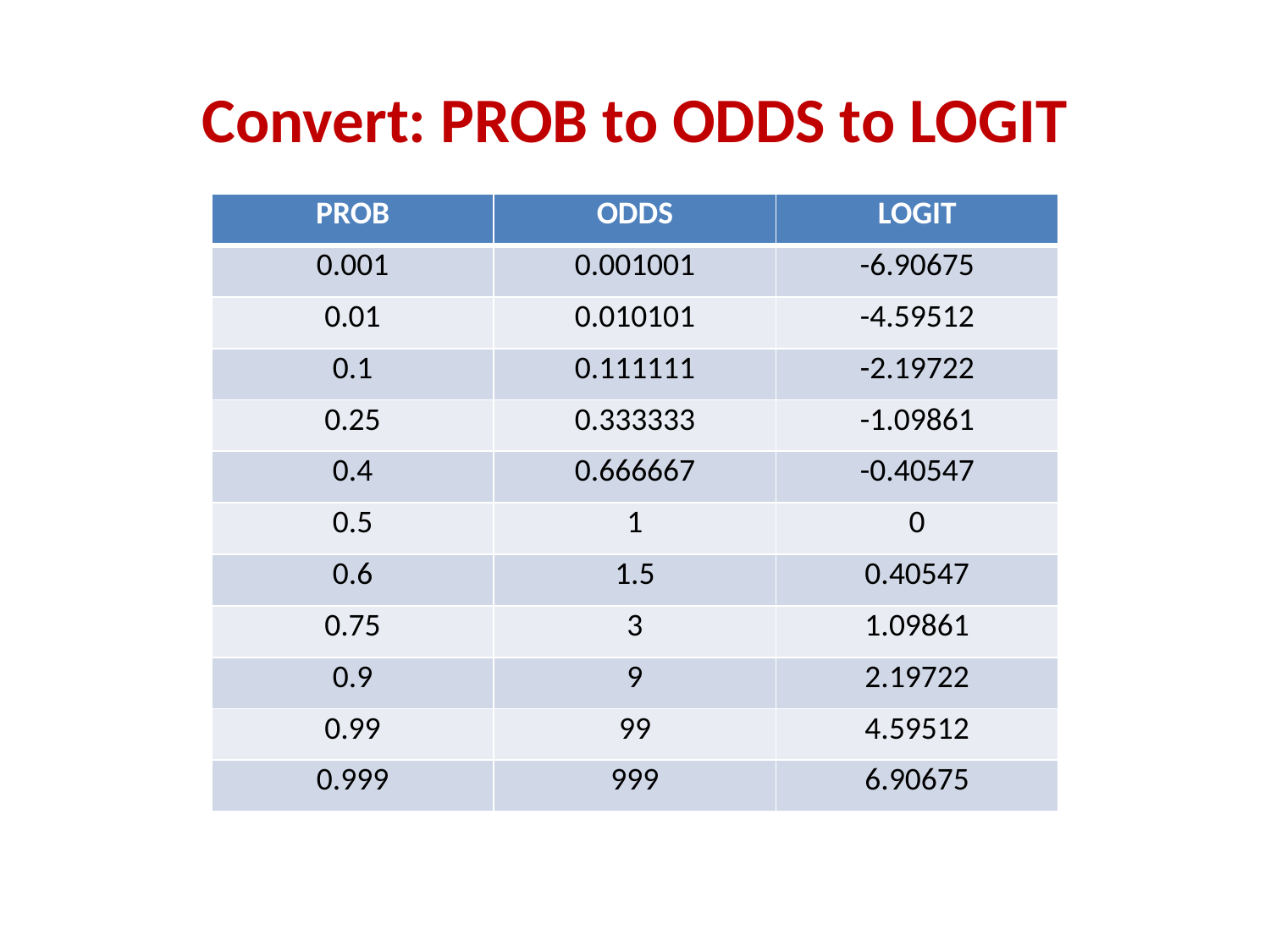

# Convert: PROB to ODDS to LOGIT
| PROB | ODDS | LOGIT |
| --- | --- | --- |
| 0.001 | 0.001001 | -6.90675 |
| 0.01 | 0.010101 | -4.59512 |
| 0.1 | 0.111111 | -2.19722 |
| 0.25 | 0.333333 | -1.09861 |
| 0.4 | 0.666667 | -0.40547 |
| 0.5 | 1 | 0 |
| 0.6 | 1.5 | 0.40547 |
| 0.75 | 3 | 1.09861 |
| 0.9 | 9 | 2.19722 |
| 0.99 | 99 | 4.59512 |
| 0.999 | 999 | 6.90675 |